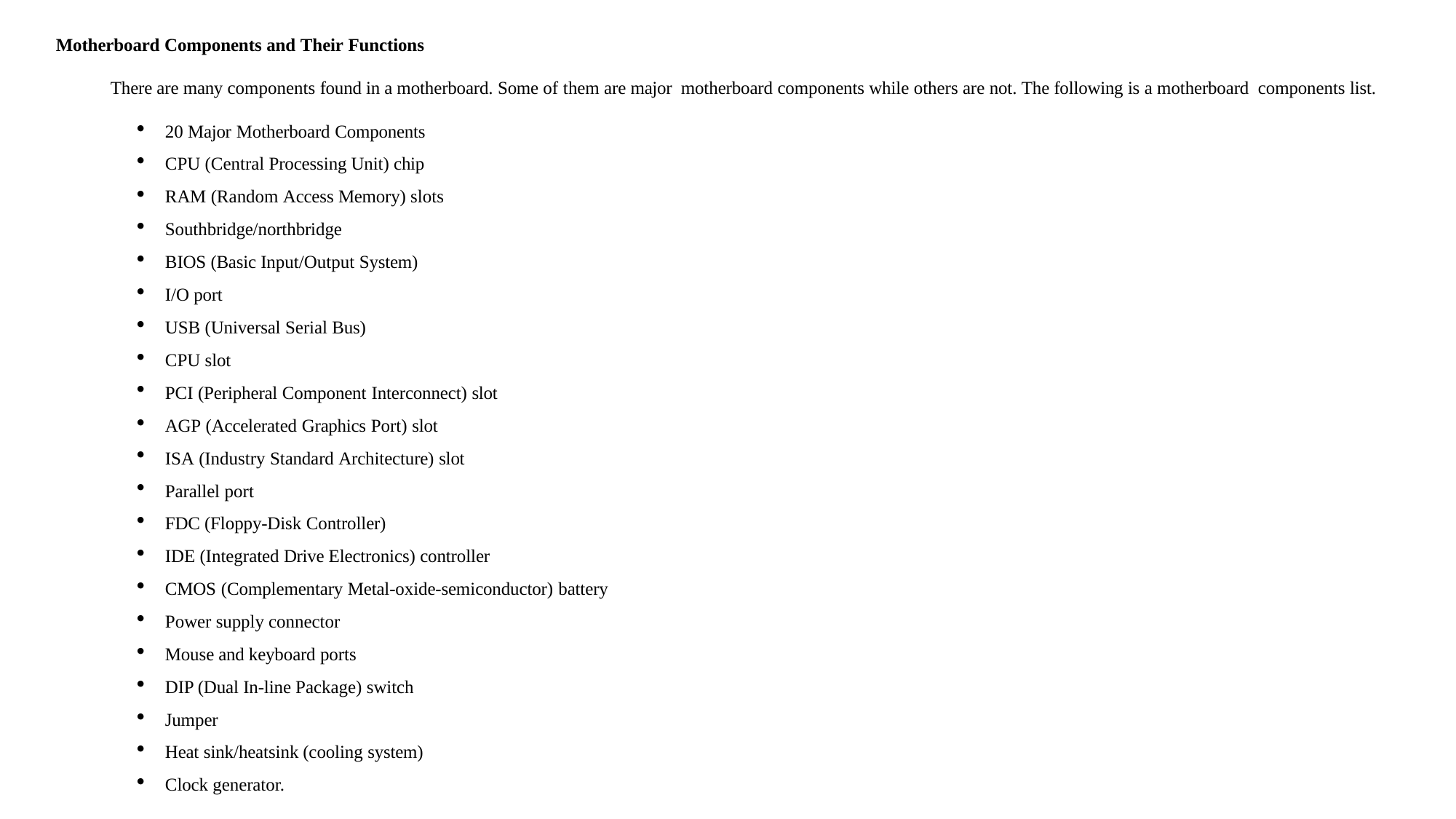

Motherboard Components and Their Functions
There are many components found in a motherboard. Some of them are major  motherboard components while others are not. The following is a motherboard  components list.

20 Major Motherboard Components
CPU (Central Processing Unit) chip
RAM (Random Access Memory) slots
Southbridge/northbridge
BIOS (Basic Input/Output System)
I/O port
USB (Universal Serial Bus)
CPU slot
PCI (Peripheral Component Interconnect) slot
AGP (Accelerated Graphics Port) slot
ISA (Industry Standard Architecture) slot
Parallel port
FDC (Floppy-Disk Controller)
IDE (Integrated Drive Electronics) controller
CMOS (Complementary Metal-oxide-semiconductor) battery
Power supply connector
Mouse and keyboard ports
DIP (Dual In-line Package) switch
Jumper
Heat sink/heatsink (cooling system)
Clock generator.